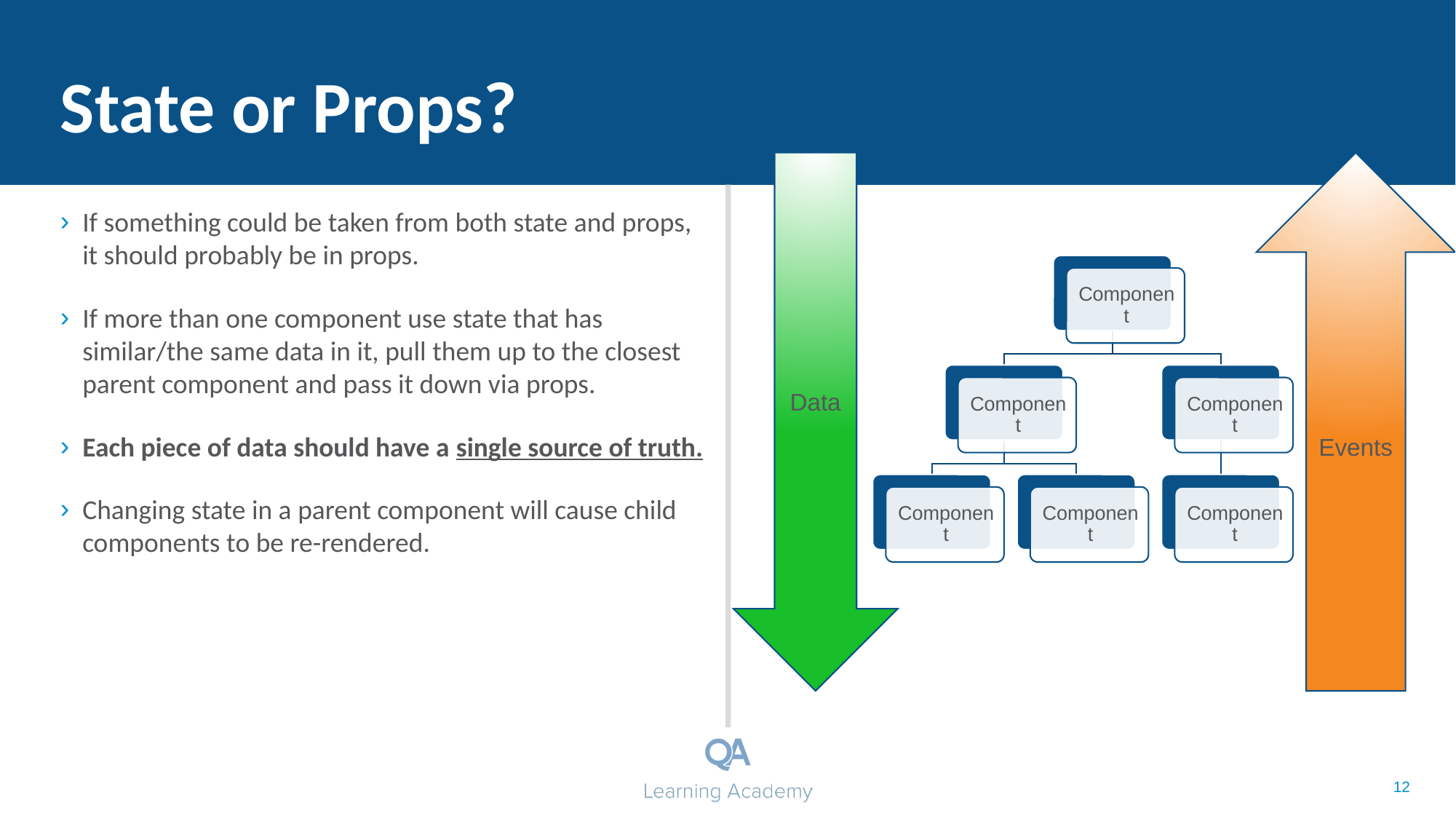

# State or Props?
Data
Events
If something could be taken from both state and props, it should probably be in props.
If more than one component use state that has similar/the same data in it, pull them up to the closest parent component and pass it down via props.
Each piece of data should have a single source of truth.
Changing state in a parent component will cause child components to be re-rendered.
Component
Component
Component
Component
Component
Component